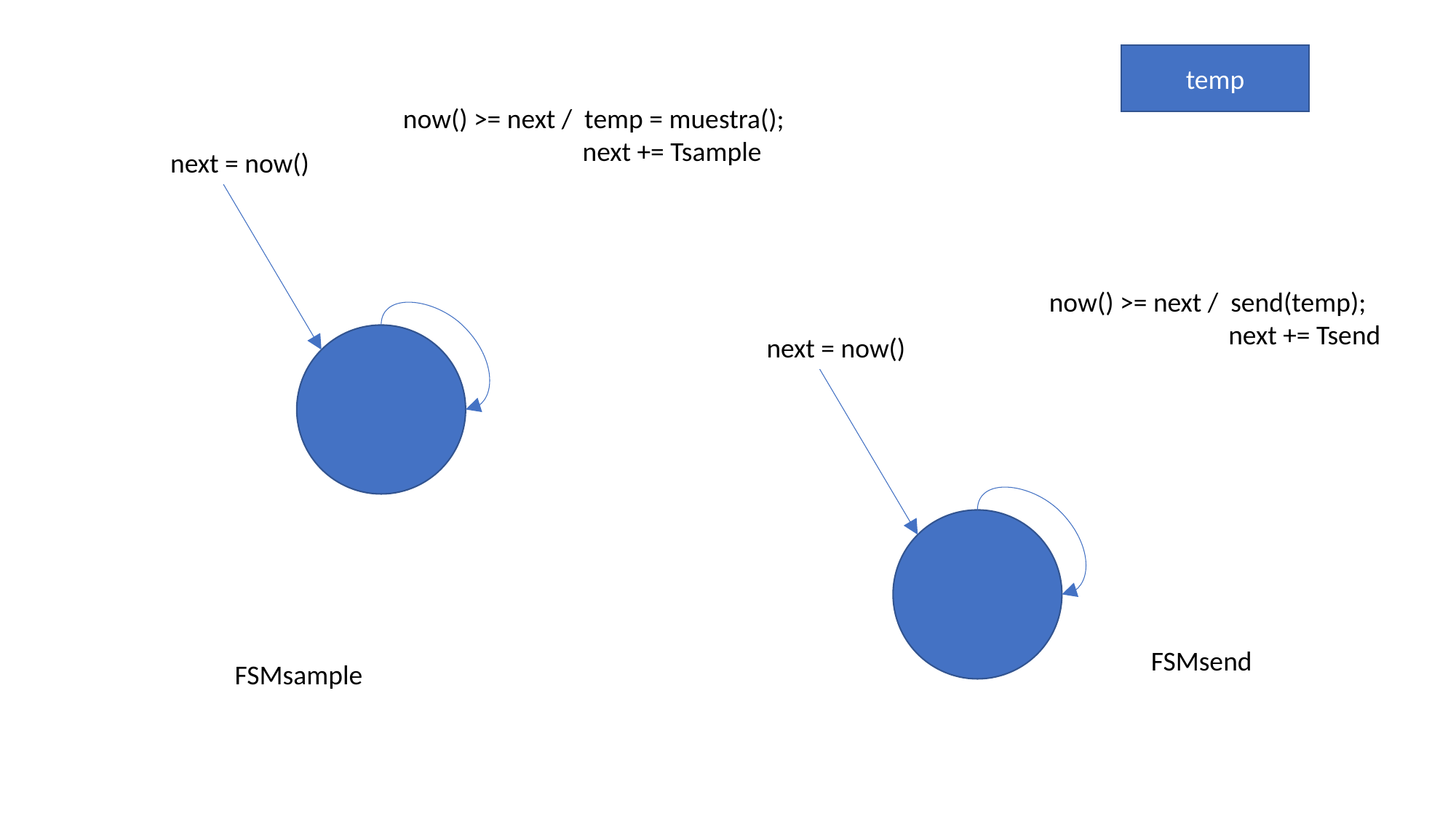

temp
now() >= next /  temp = muestra();
                             next += Tsample
next = now()
now() >= next /  send(temp);
                             next += Tsend

next = now()

FSMsend
FSMsample